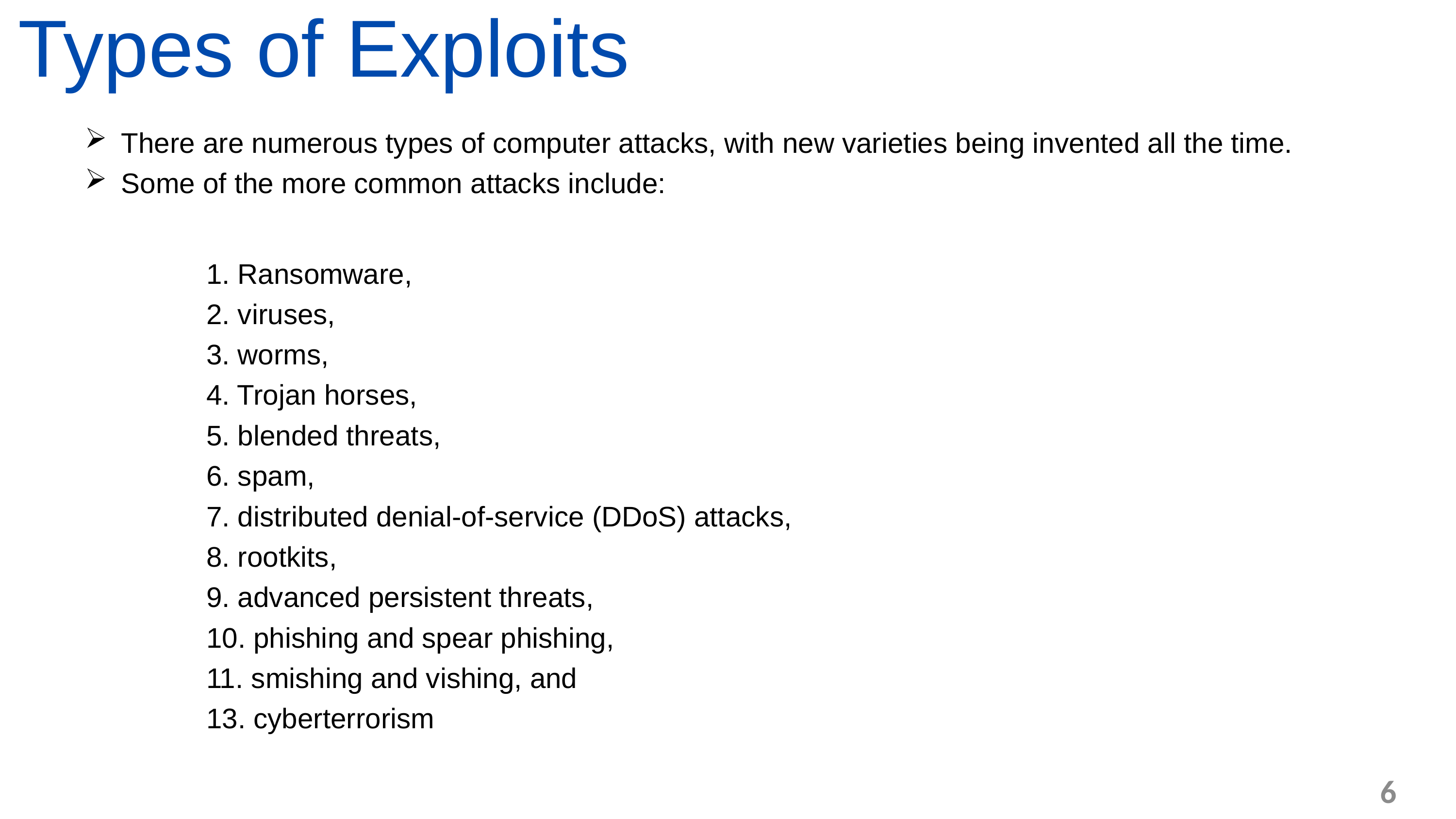

Types of Exploits
There are numerous types of computer attacks, with new varieties being invented all the time.
Some of the more common attacks include:
1. Ransomware,
2. viruses,
3. worms,
4. Trojan horses,
5. blended threats,
6. spam,
7. distributed denial-of-service (DDoS) attacks,
8. rootkits,
9. advanced persistent threats,
10. phishing and spear phishing,
11. smishing and vishing, and
13. cyberterrorism
6